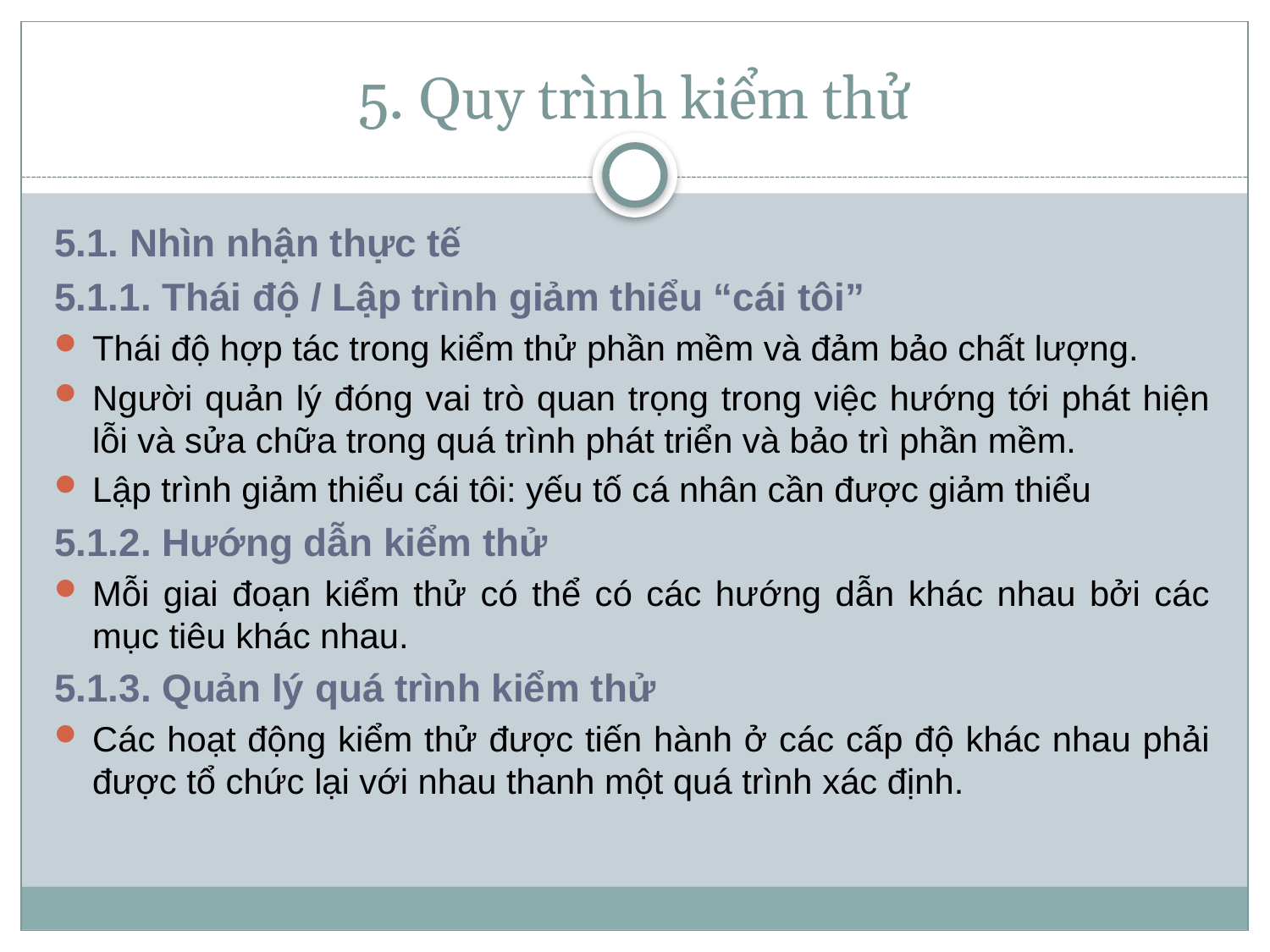

# 5. Quy trình kiểm thử
5.1. Nhìn nhận thực tế
5.1.1. Thái độ / Lập trình giảm thiểu “cái tôi”
Thái độ hợp tác trong kiểm thử phần mềm và đảm bảo chất lượng.
Người quản lý đóng vai trò quan trọng trong việc hướng tới phát hiện lỗi và sửa chữa trong quá trình phát triển và bảo trì phần mềm.
Lập trình giảm thiểu cái tôi: yếu tố cá nhân cần được giảm thiểu
5.1.2. Hướng dẫn kiểm thử
Mỗi giai đoạn kiểm thử có thể có các hướng dẫn khác nhau bởi các mục tiêu khác nhau.
5.1.3. Quản lý quá trình kiểm thử
Các hoạt động kiểm thử được tiến hành ở các cấp độ khác nhau phải được tổ chức lại với nhau thanh một quá trình xác định.